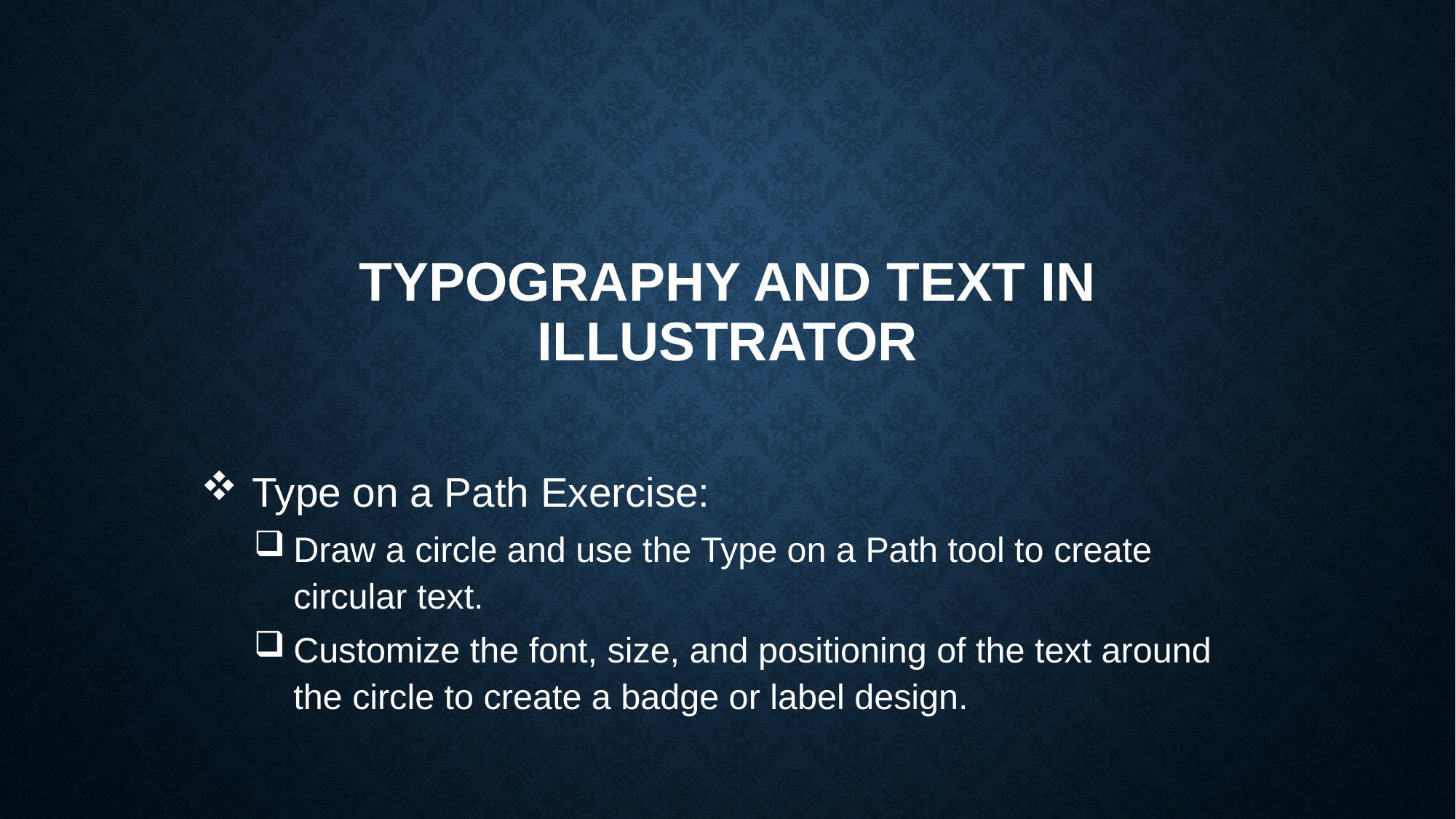

# Typography and Text in Illustrator
 Type on a Path Exercise:
Draw a circle and use the Type on a Path tool to create circular text.
Customize the font, size, and positioning of the text around the circle to create a badge or label design.